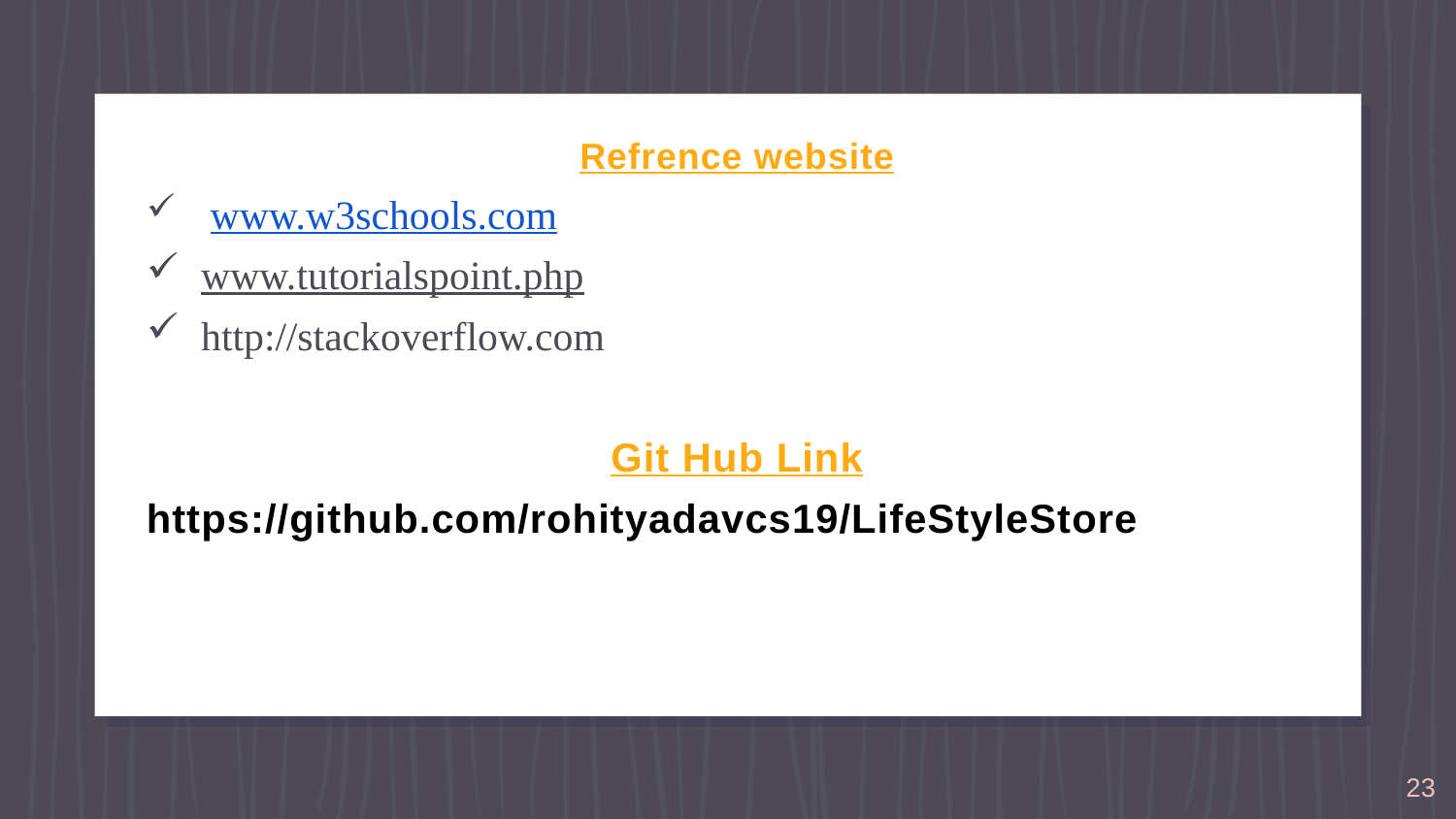

Refrence website
 www.w3schools.com
www.tutorialspoint.php
http://stackoverflow.com

Git Hub Link
https://github.com/rohityadavcs19/LifeStyleStore
23